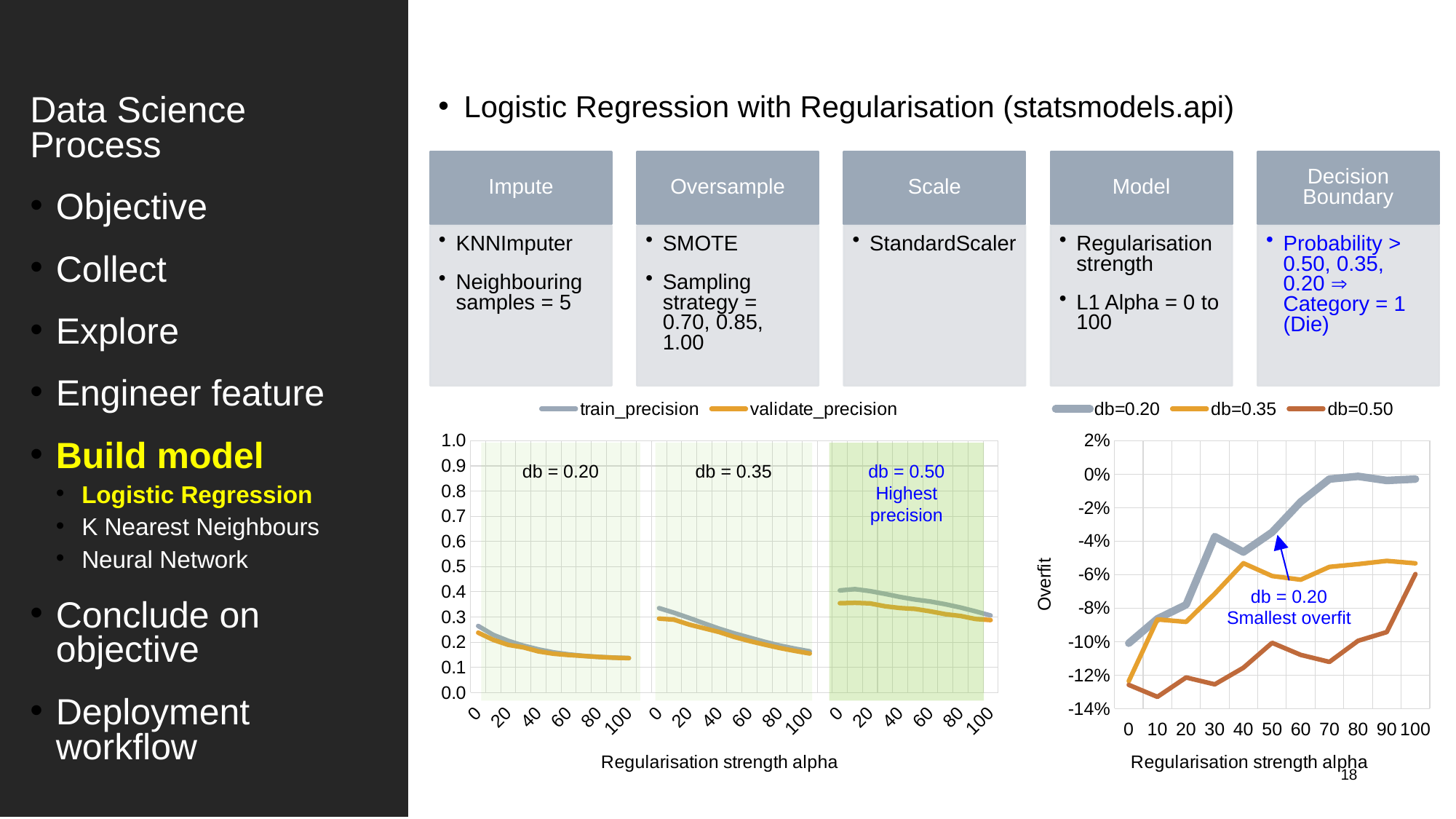

Data Science Process
Objective
Collect
Explore
Engineer feature
Build model
Logistic Regression
K Nearest Neighbours
Neural Network
Conclude on objective
Deployment workflow
Logistic Regression with Regularisation (statsmodels.api)
Impute
KNNImputer
Neighbouring samples = 5
Oversample
SMOTE
Sampling strategy = 0.70, 0.85, 1.00
Scale
StandardScaler
Model
Regularisation strength
L1 Alpha = 0 to 100
Decision Boundary
Probability > 0.50, 0.35, 0.20 ⇒ Category = 1 (Die)

### Chart

| Category | train_precision | validate_precision |
|---|---|---|
| 0 | 0.264466657 | 0.237763151 |
| 10 | 0.229043532 | 0.209259174 |
| 20 | 0.205321376 | 0.189304945 |
| 30 | 0.186412243 | 0.179461114 |
| 40 | 0.171357837 | 0.163391449 |
| 50 | 0.159667202 | 0.154128869 |
| 60 | 0.151622153 | 0.149119443 |
| 70 | 0.145647692 | 0.145224401 |
| 80 | 0.141487262 | 0.14130372 |
| 90 | 0.138773226 | 0.138253417 |
| 100 | 0.13710566 | 0.136706208 |
|  | None | None |
| 0 | 0.335185945 | 0.293755372 |
| 10 | 0.316812281 | 0.289328047 |
| 20 | 0.296151597 | 0.270024887 |
| 30 | 0.274555953 | 0.254959942 |
| 40 | 0.253416494 | 0.239948048 |
| 50 | 0.234967022 | 0.220679054 |
| 60 | 0.218297442 | 0.204544402 |
| 70 | 0.201746388 | 0.190577036 |
| 80 | 0.187024409 | 0.17698529 |
| 90 | 0.174575459 | 0.165537221 |
| 100 | 0.163757671 | 0.155043517 |
|  | None | None |
| 0 | 0.405728544 | 0.354684706 |
| 10 | 0.410831115 | 0.356202844 |
| 20 | 0.402915804 | 0.354005704 |
| 30 | 0.391681034 | 0.342520519 |
| 40 | 0.379486291 | 0.335618242 |
| 50 | 0.369210315 | 0.332028164 |
| 60 | 0.361483664 | 0.322474622 |
| 70 | 0.350525968 | 0.311226778 |
| 80 | 0.337707904 | 0.304107669 |
| 90 | 0.322391246 | 0.291988362 |
| 100 | 0.306132805 | 0.287871557 |

### Chart

| Category | db=0.20 | db=0.35 | db=0.50 |
|---|---|---|---|
| 0 | -0.100971163 | -0.123604742 | -0.125807855 |
| 10 | -0.086378155 | -0.086752428 | -0.132970139 |
| 20 | -0.078006642 | -0.088220729 | -0.121390374 |
| 30 | -0.037289016 | -0.071373469 | -0.125511602 |
| 40 | -0.046489776 | -0.053147473 | -0.115598509 |
| 50 | -0.034686733 | -0.060808397 | -0.100707239 |
| 60 | -0.016506231 | -0.063001382 | -0.107913705 |
| 70 | -0.002906262 | -0.055363332 | -0.112114917 |
| 80 | -0.001297235 | -0.053678125 | -0.09949496 |
| 90 | -0.003745745 | -0.051772672 | -0.09430431 |
| 100 | -0.002913459 | -0.053213718 | -0.059651392 |
db = 0.20
db = 0.35
db = 0.50
Highest precision
db = 0.20
Smallest overfit
18